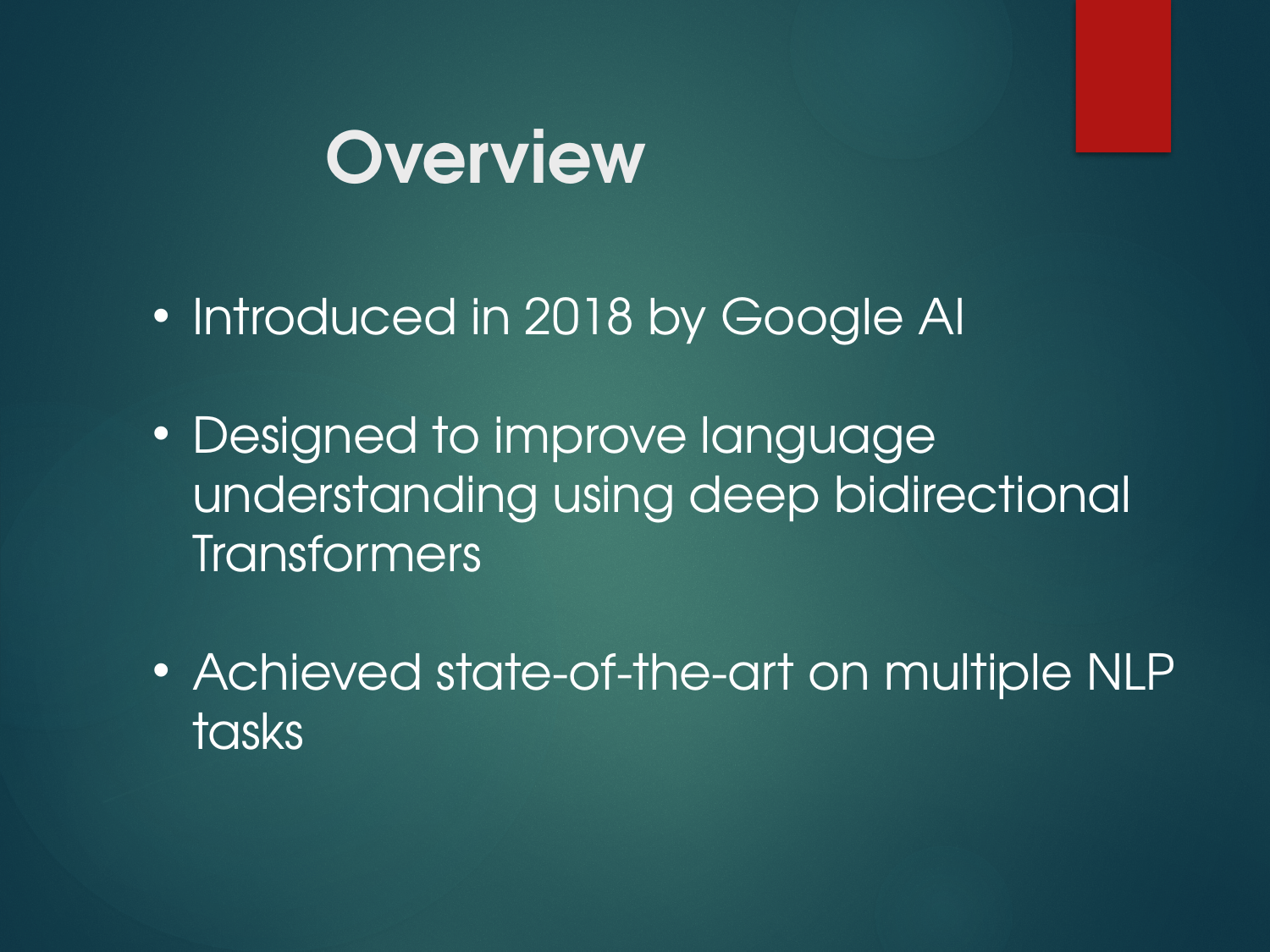

# Overview

Introduced in 2018 by Google AI

Designed to improve language understanding using deep bidirectional Transformers

Achieved state-of-the-art on multiple NLP tasks